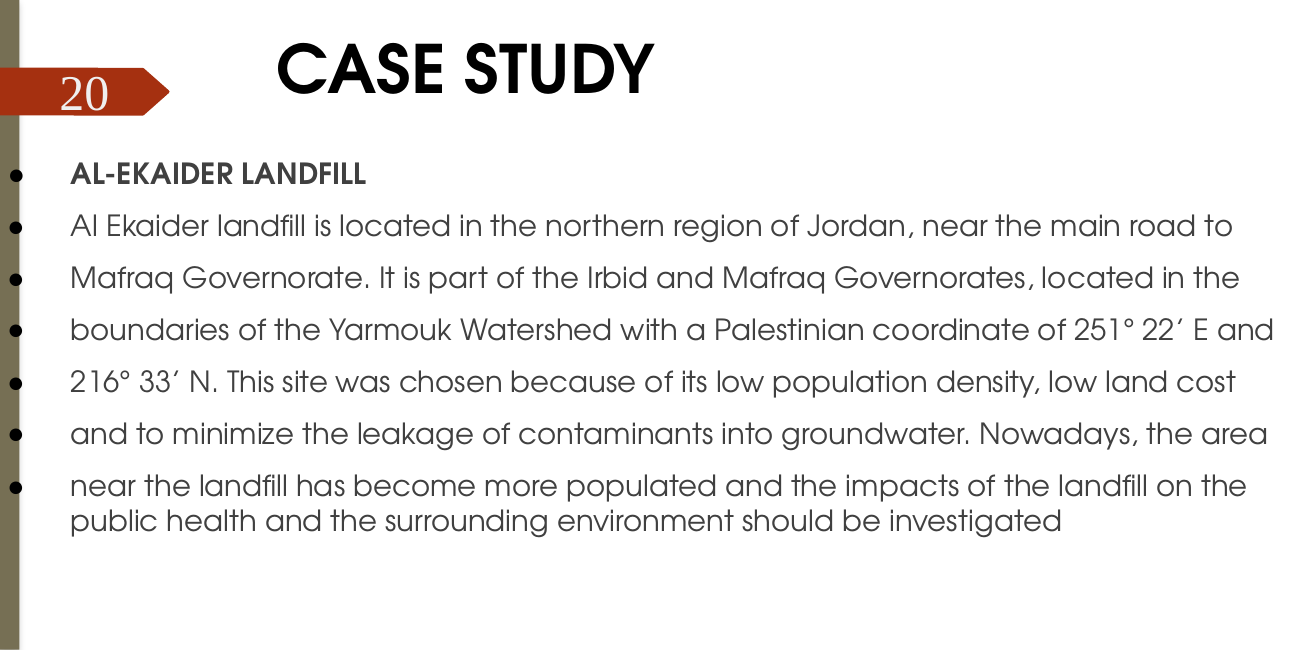

CASE STUDY
20
AL-EKAIDER LANDFILL
Al Ekaider landfill is located in the northern region of Jordan, near the main road to
Mafraq Governorate. It is part of the Irbid and Mafraq Governorates, located in the
boundaries of the Yarmouk Watershed with a Palestinian coordinate of 251° 22’ E and
216° 33’ N. This site was chosen because of its low population density, low land cost
and to minimize the leakage of contaminants into groundwater. Nowadays, the area
near the landfill has become more populated and the impacts of the landfill on the public health and the surrounding environment should be investigated